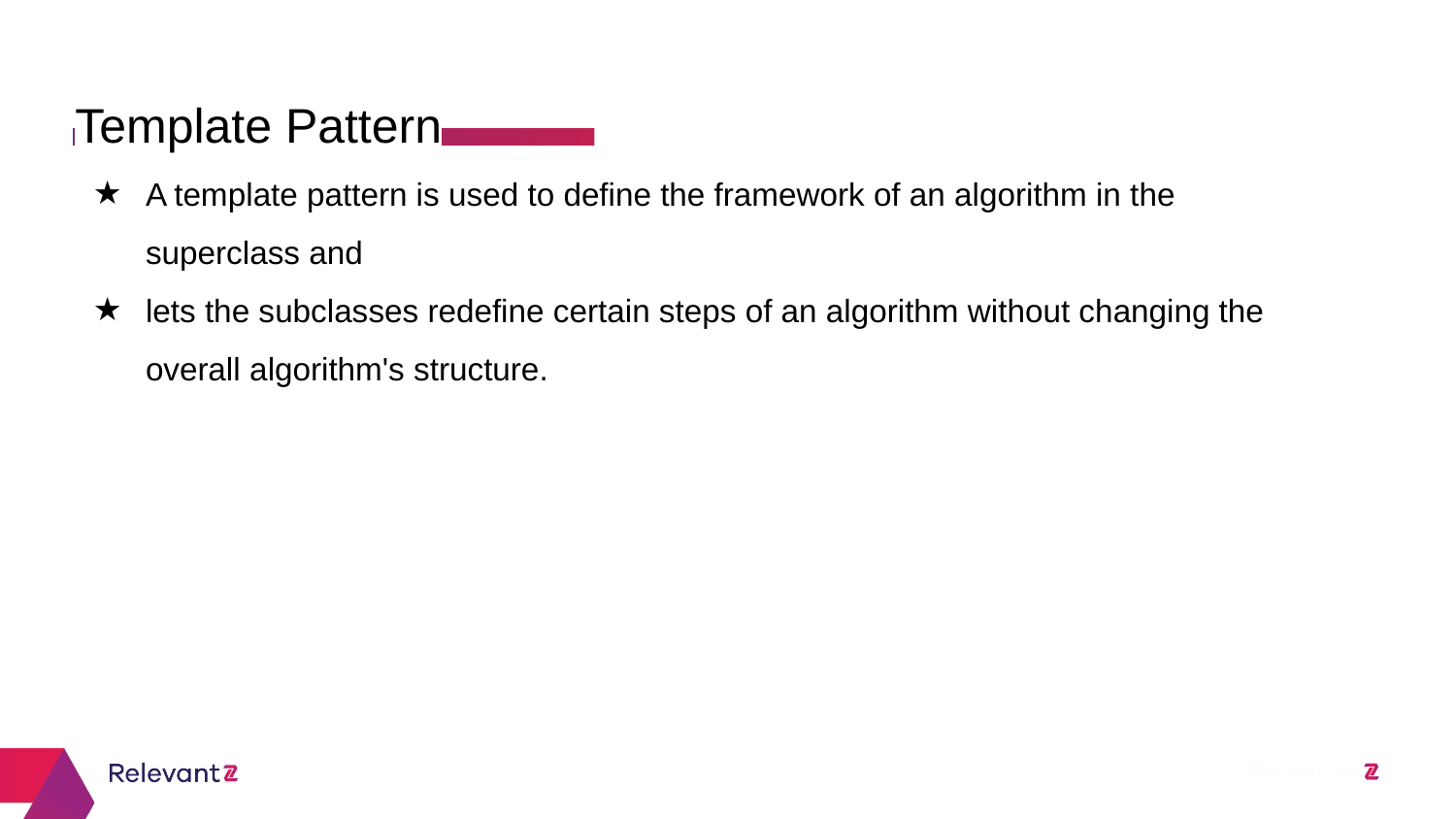

Template Pattern
# A template pattern is used to define the framework of an algorithm in the superclass and
lets the subclasses redefine certain steps of an algorithm without changing the overall algorithm's structure.